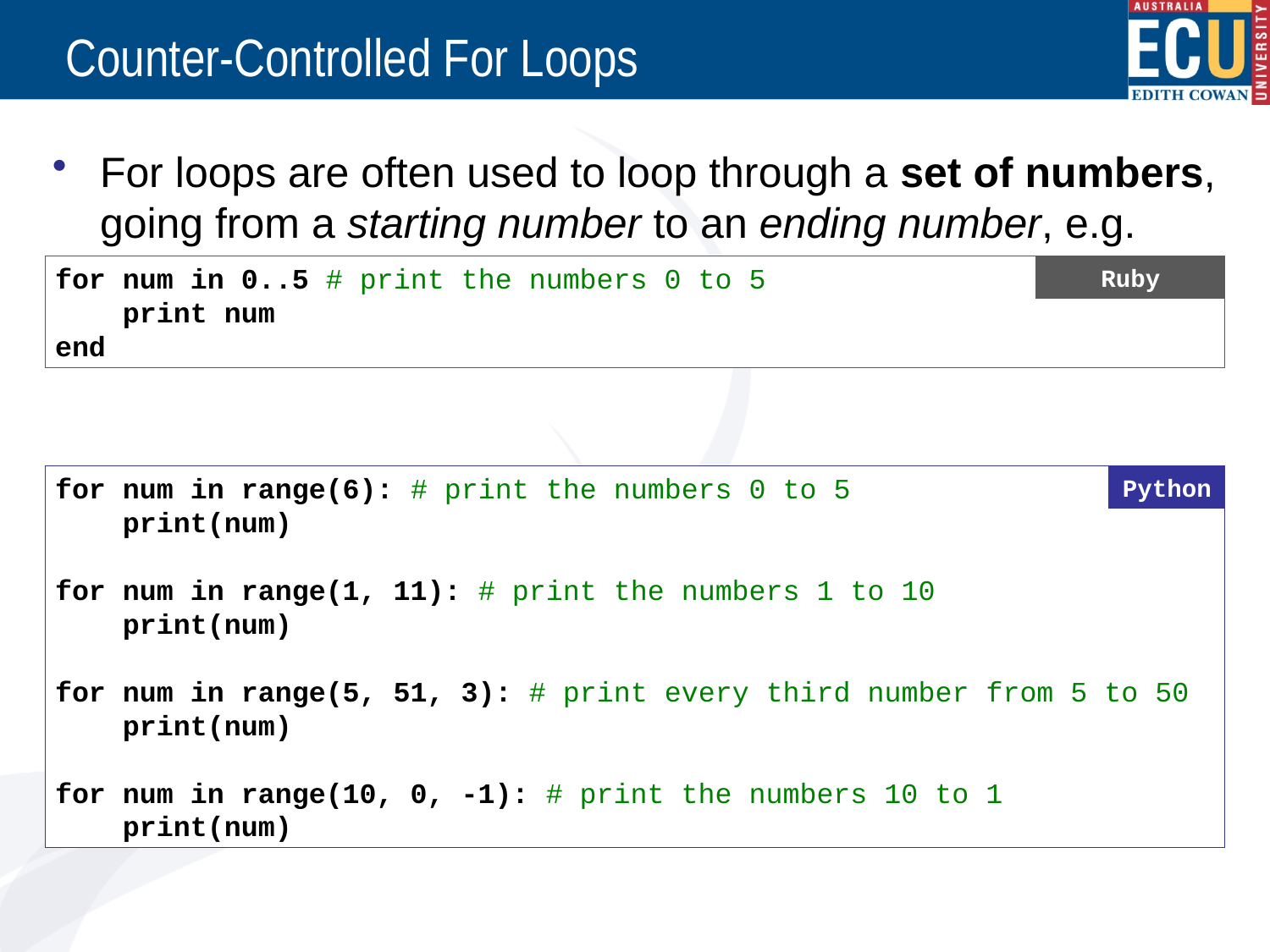

# Counter-Controlled For Loops
For loops are often used to loop through a set of numbers, going from a starting number to an ending number, e.g.

This can be done in Python using the range() function:

Note:  End number of range is not included.  Add 1 as needed
for num in 0..5 # print the numbers 0 to 5
    print num
end
Ruby
for num in range(6): # print the numbers 0 to 5
    print(num)

for num in range(1, 11): # print the numbers 1 to 10
    print(num)

for num in range(5, 51, 3): # print every third number from 5 to 50
    print(num)

for num in range(10, 0, -1): # print the numbers 10 to 1
    print(num)
Python